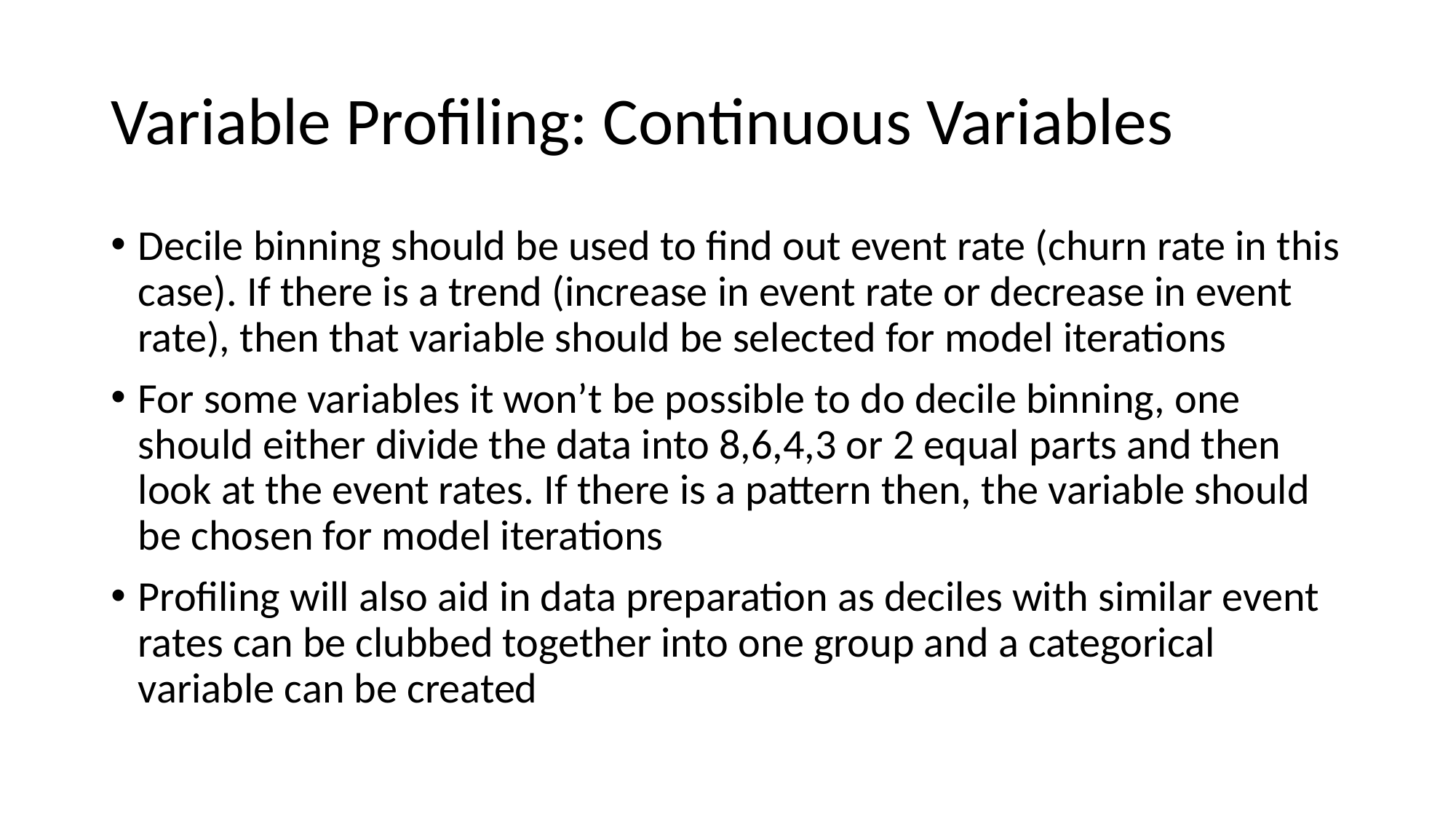

# Variable Profiling: Continuous Variables
Decile binning should be used to find out event rate (churn rate in this case). If there is a trend (increase in event rate or decrease in event rate), then that variable should be selected for model iterations
For some variables it won’t be possible to do decile binning, one should either divide the data into 8,6,4,3 or 2 equal parts and then look at the event rates. If there is a pattern then, the variable should be chosen for model iterations
Profiling will also aid in data preparation as deciles with similar event rates can be clubbed together into one group and a categorical variable can be created